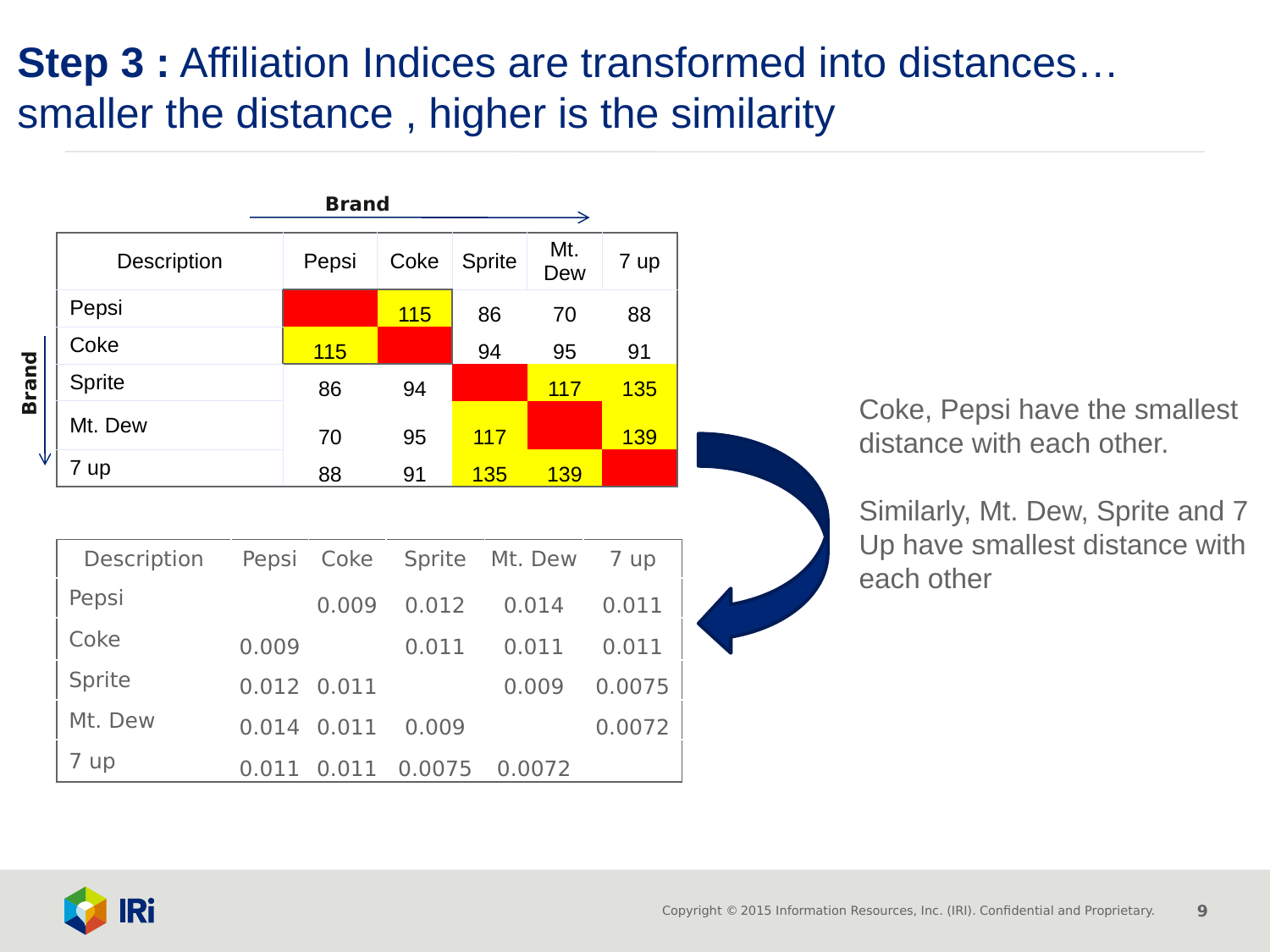

# Step 3 : Affiliation Indices are transformed into distances… smaller the distance , higher is the similarity
Brand
| Description | Pepsi | Coke | Sprite | Mt. Dew | 7 up |
| --- | --- | --- | --- | --- | --- |
| Pepsi |  | 115 | 86 | 70 | 88 |
| Coke | 115 |  | 94 | 95 | 91 |
| Sprite | 86 | 94 |  | 117 | 135 |
| Mt. Dew | 70 | 95 | 117 |  | 139 |
| 7 up | 88 | 91 | 135 | 139 |  |
Brand
Coke, Pepsi have the smallest distance with each other.

Similarly, Mt. Dew, Sprite and 7 Up have smallest distance with each other

| Description | Pepsi | Coke | Sprite | Mt. Dew | 7 up |
| --- | --- | --- | --- | --- | --- |
| Pepsi |  | 0.009 | 0.012 | 0.014 | 0.011 |
| Coke | 0.009 |  | 0.011 | 0.011 | 0.011 |
| Sprite | 0.012 | 0.011 |  | 0.009 | 0.0075 |
| Mt. Dew | 0.014 | 0.011 | 0.009 |  | 0.0072 |
| 7 up | 0.011 | 0.011 | 0.0075 | 0.0072 |  |